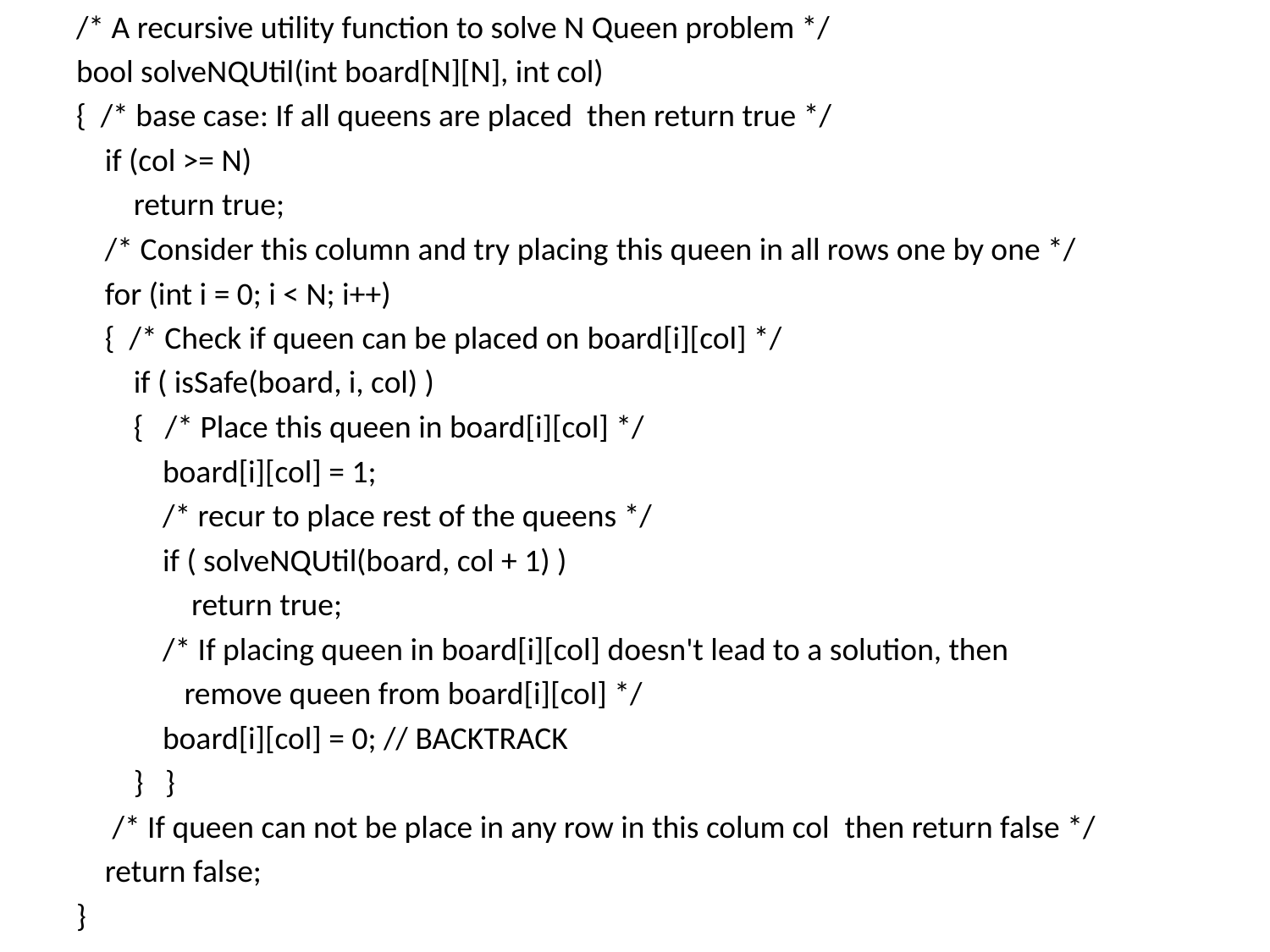

/* A recursive utility function to solve N Queen problem */
bool solveNQUtil(int board[N][N], int col)
{  /* base case: If all queens are placed  then return true */
    if (col >= N)
        return true;
    /* Consider this column and try placing this queen in all rows one by one */
    for (int i = 0; i < N; i++)
    {  /* Check if queen can be placed on board[i][col] */
        if ( isSafe(board, i, col) )
        {   /* Place this queen in board[i][col] */
            board[i][col] = 1;
            /* recur to place rest of the queens */
            if ( solveNQUtil(board, col + 1) )
                return true;
            /* If placing queen in board[i][col] doesn't lead to a solution, then
               remove queen from board[i][col] */
            board[i][col] = 0; // BACKTRACK
        }   }
     /* If queen can not be place in any row in this colum col  then return false */
    return false;
}